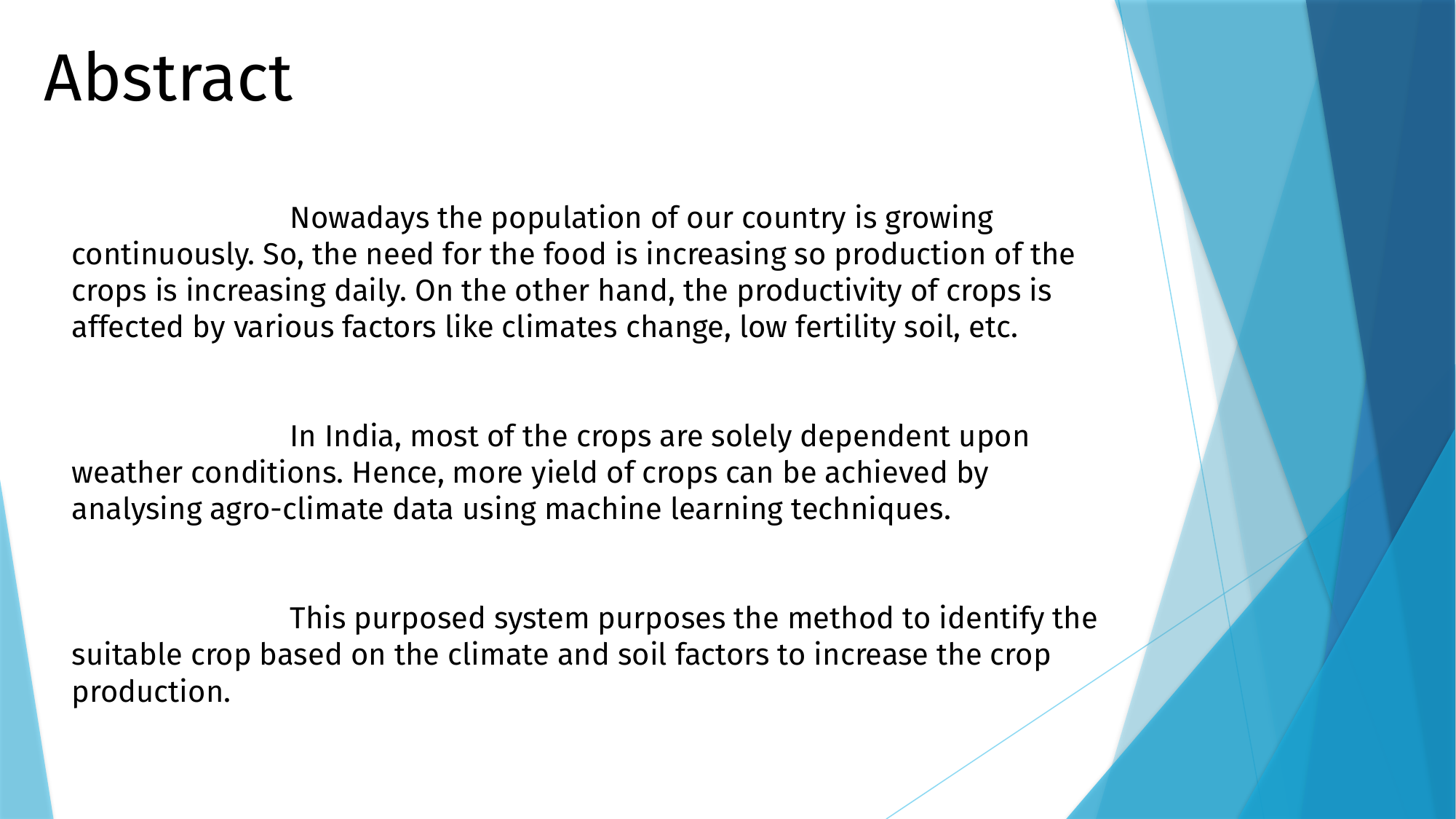

Abstract
		Nowadays the population of our country is growing continuously. So, the need for the food is increasing so production of the crops is increasing daily. On the other hand, the productivity of crops is affected by various factors like climates change, low fertility soil, etc.

		In India, most of the crops are solely dependent upon weather conditions. Hence, more yield of crops can be achieved by analysing agro-climate data using machine learning techniques.

		This purposed system purposes the method to identify the suitable crop based on the climate and soil factors to increase the crop production.